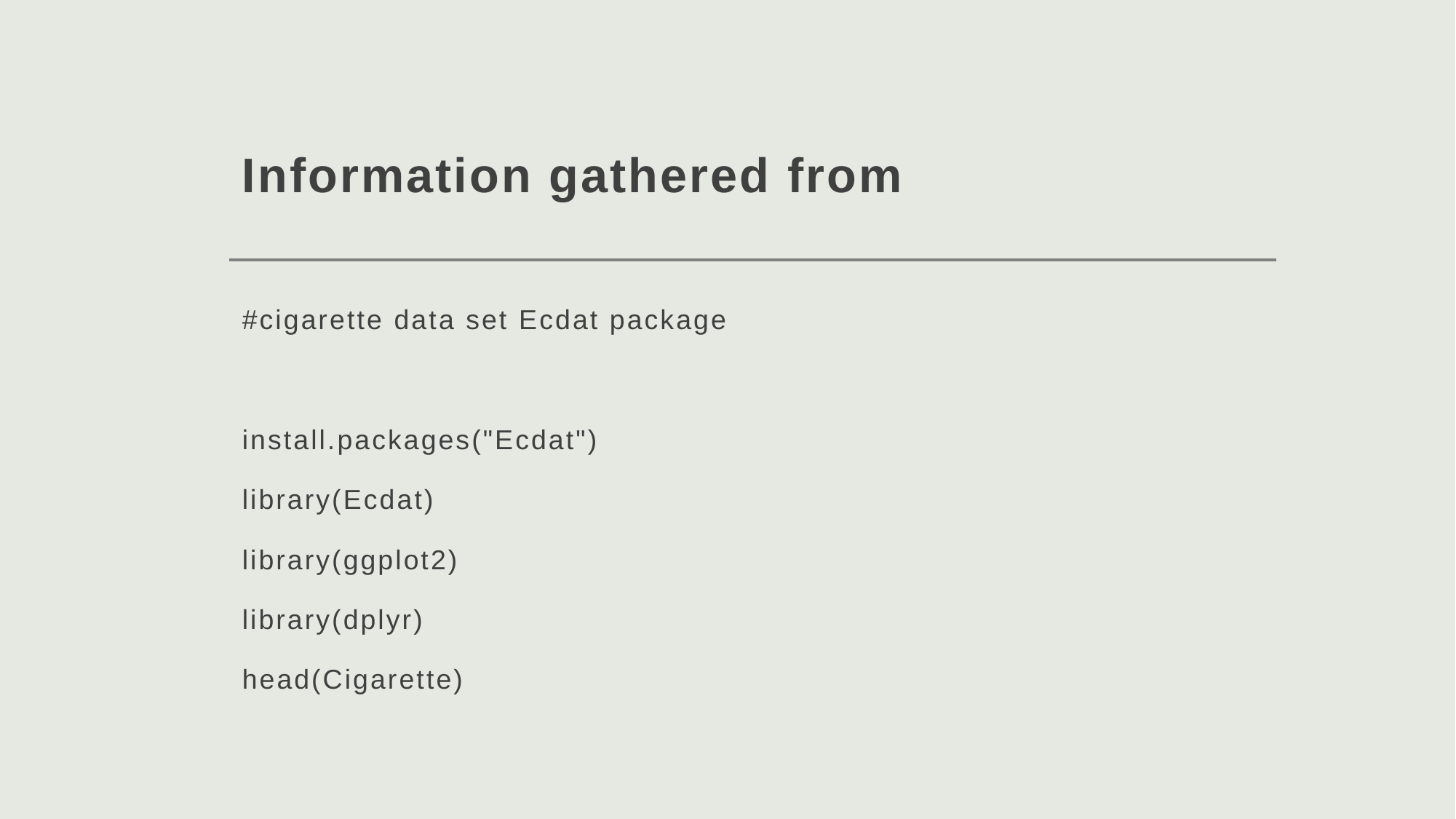

# Information gathered from
#cigarette data set Ecdat package

install.packages("Ecdat")
library(Ecdat)
library(ggplot2)
library(dplyr)
head(Cigarette)